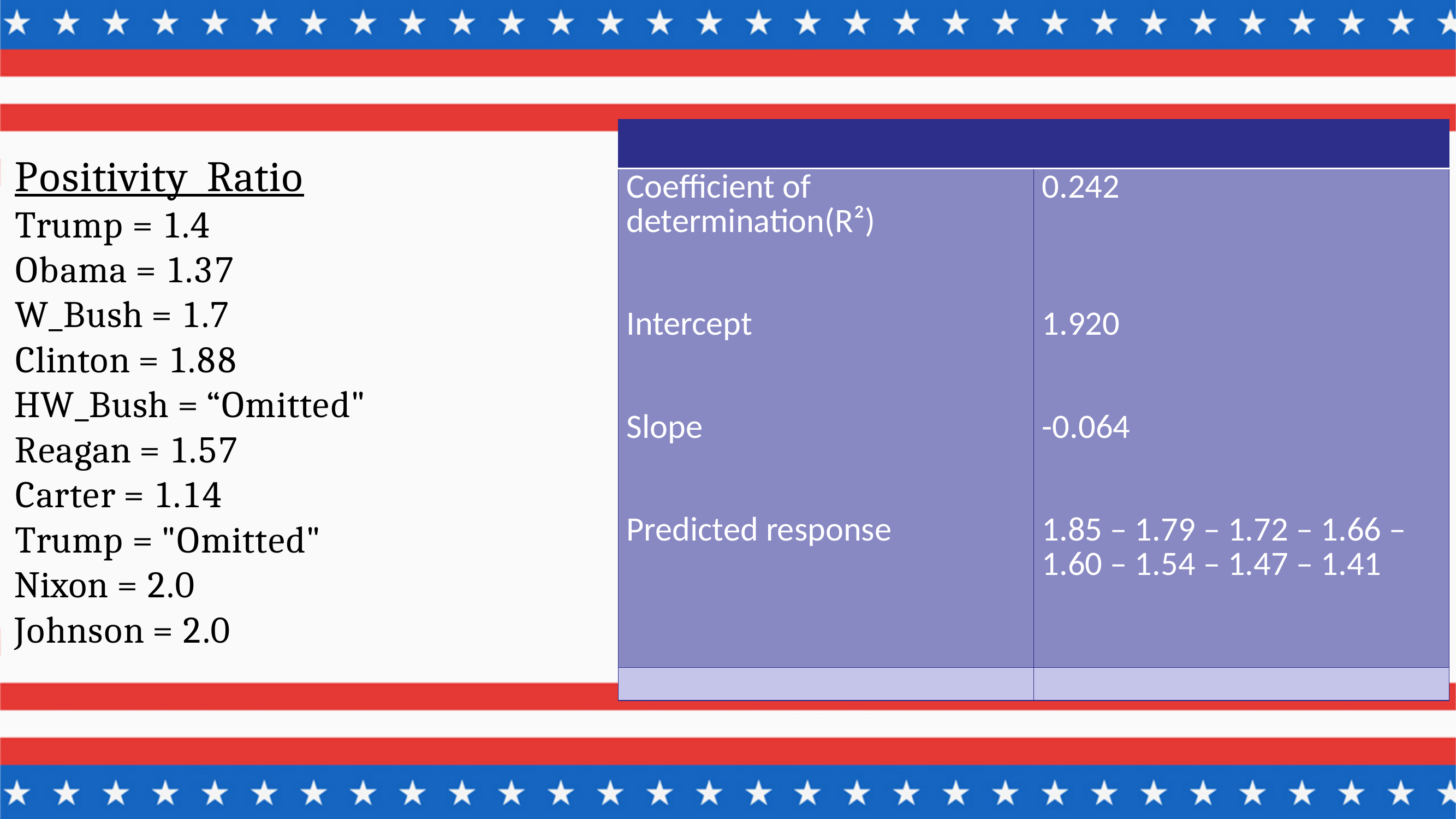

Positivity  Ratio
Trump = 1.4
Obama = 1.37
W_Bush = 1.7
Clinton = 1.88
HW_Bush = “Omitted"
Reagan = 1.57
Carter = 1.14
Trump = "Omitted"
Nixon = 2.0
Johnson = 2.0
|  |  |
| --- | --- |
| Coefficient of determination(R²) Intercept Slope Predicted response | 0.242 1.920 -0.064 1.85 – 1.79 – 1.72 – 1.66 – 1.60 – 1.54 – 1.47 – 1.41 |
|  |  |